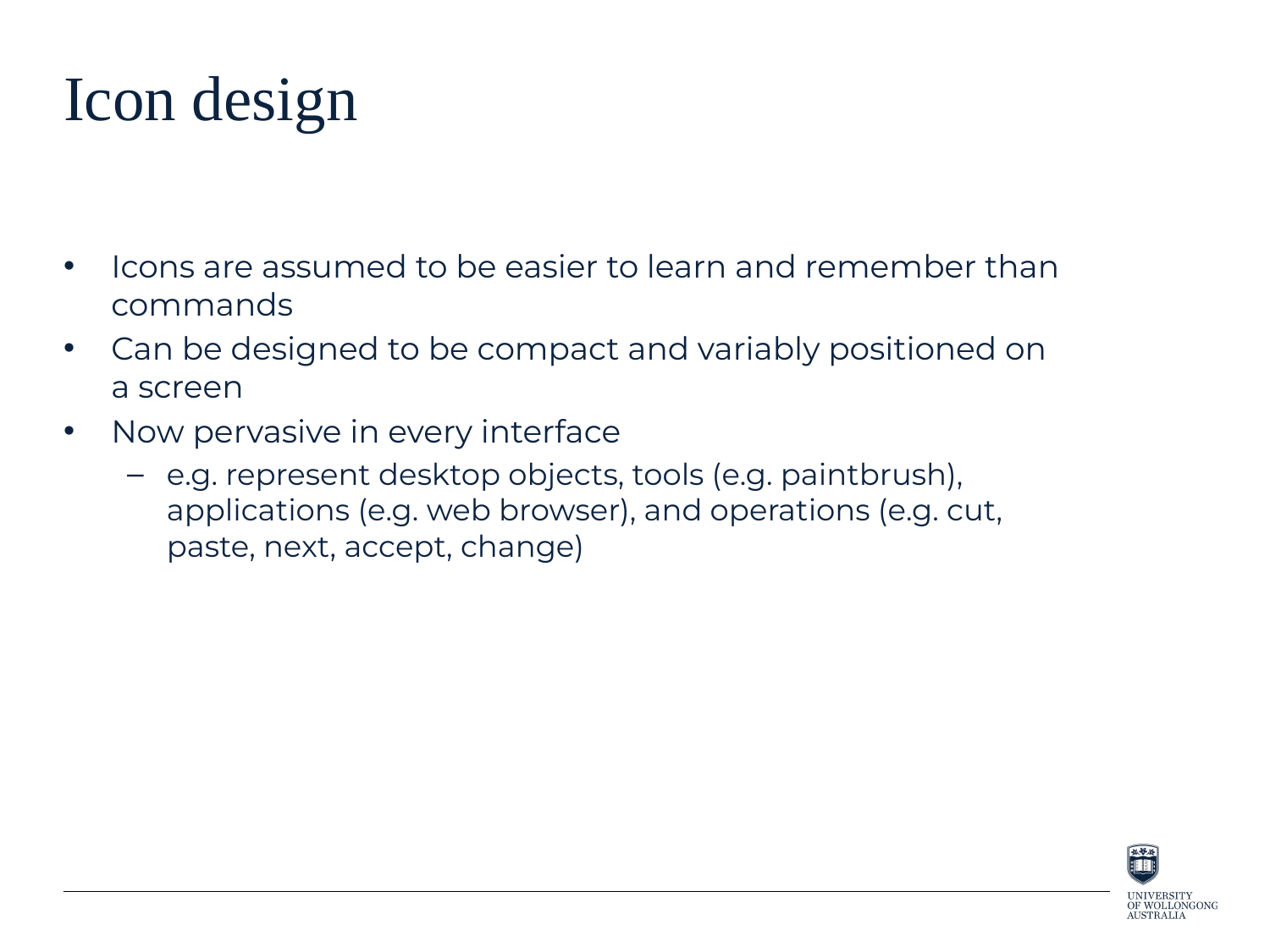

# Icon design
Icons are assumed to be easier to learn and remember than commands
Can be designed to be compact and variably positioned on a screen
Now pervasive in every interface
e.g. represent desktop objects, tools (e.g. paintbrush), applications (e.g. web browser), and operations (e.g. cut, paste, next, accept, change)